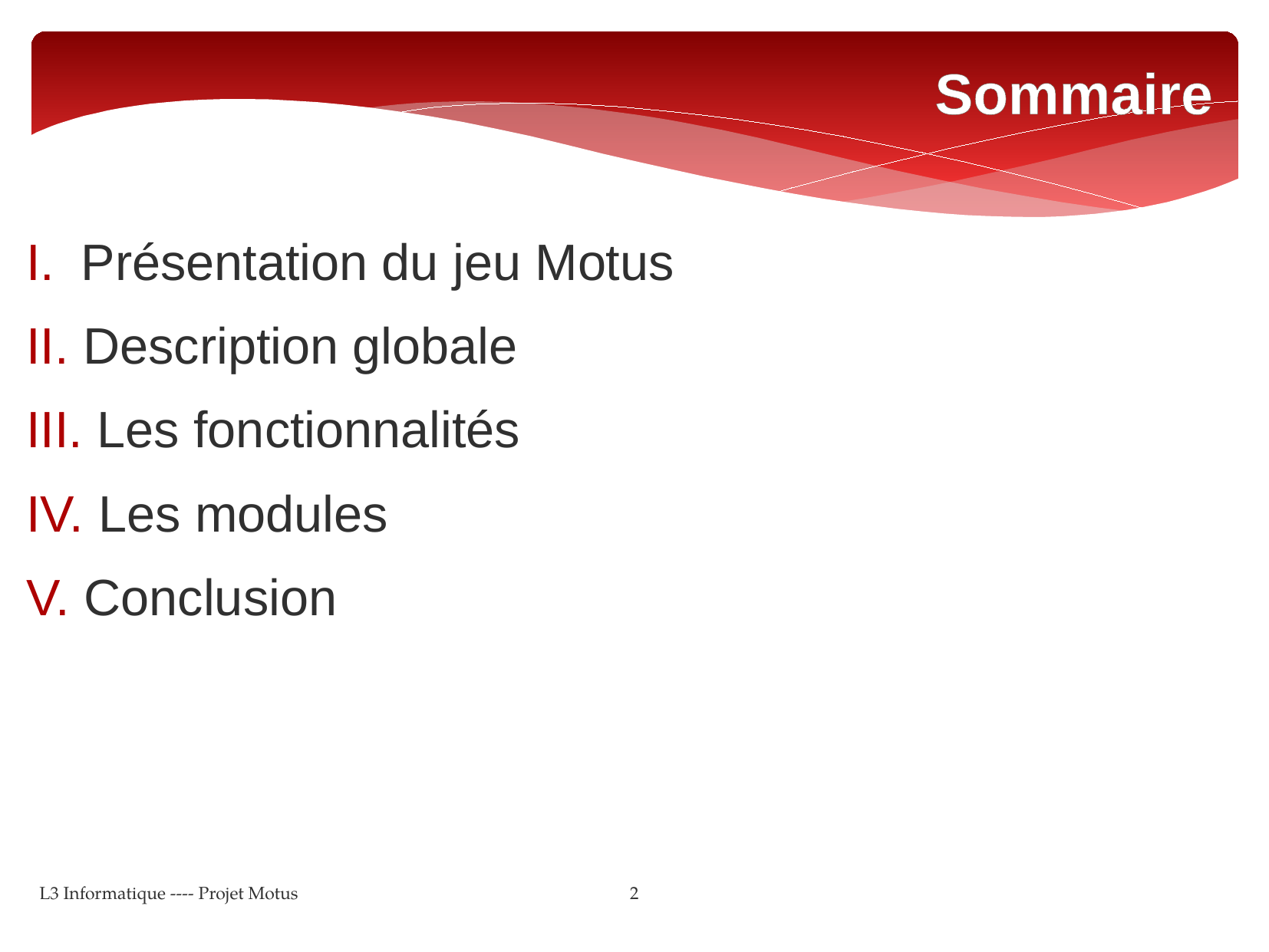

Sommaire
 Présentation du jeu Motus
 Description globale
 Les fonctionnalités
 Les modules
 Conclusion
2
L3 Informatique ---- Projet Motus